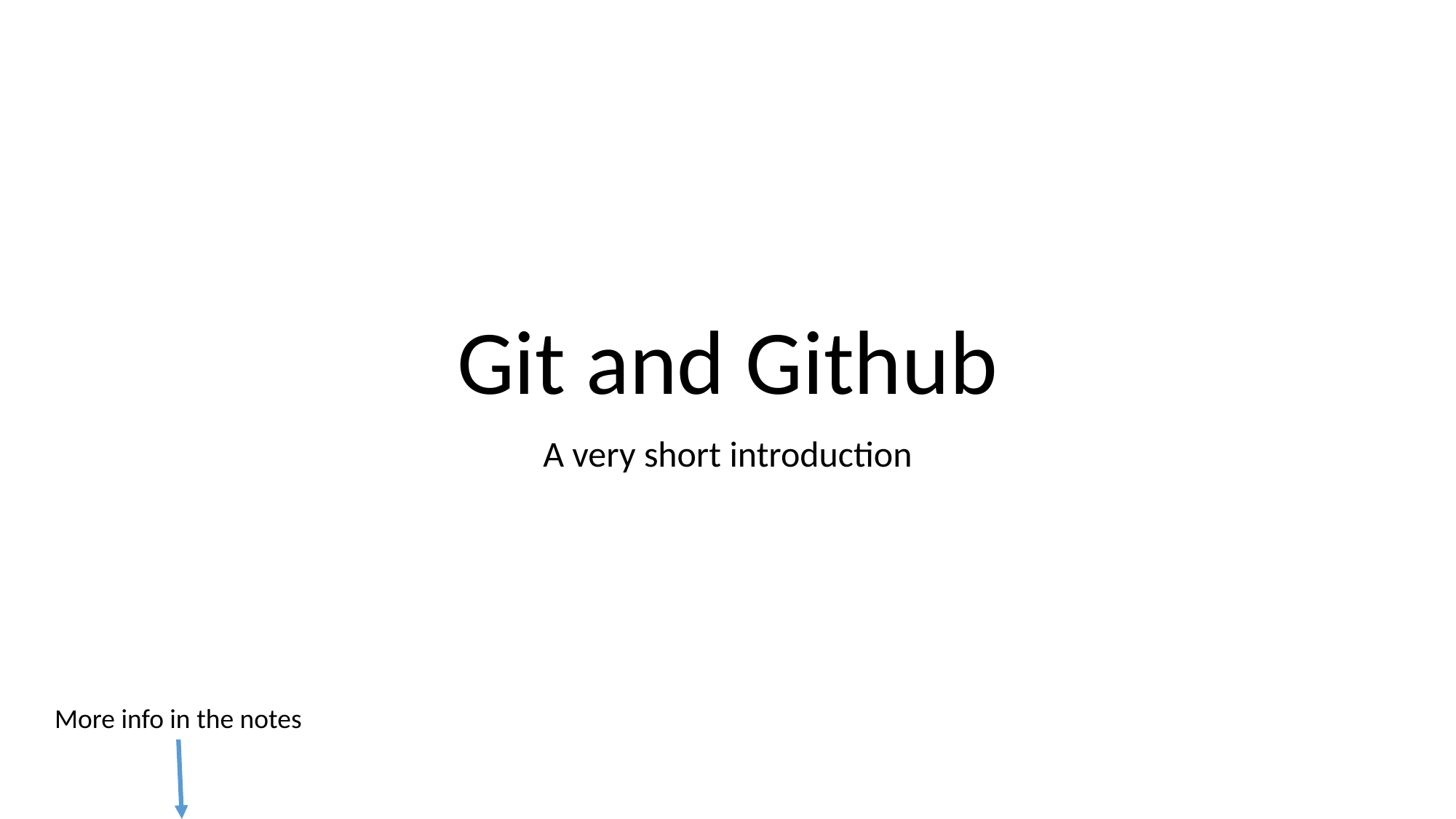

# Git and Github
A very short introduction
More info in the notes